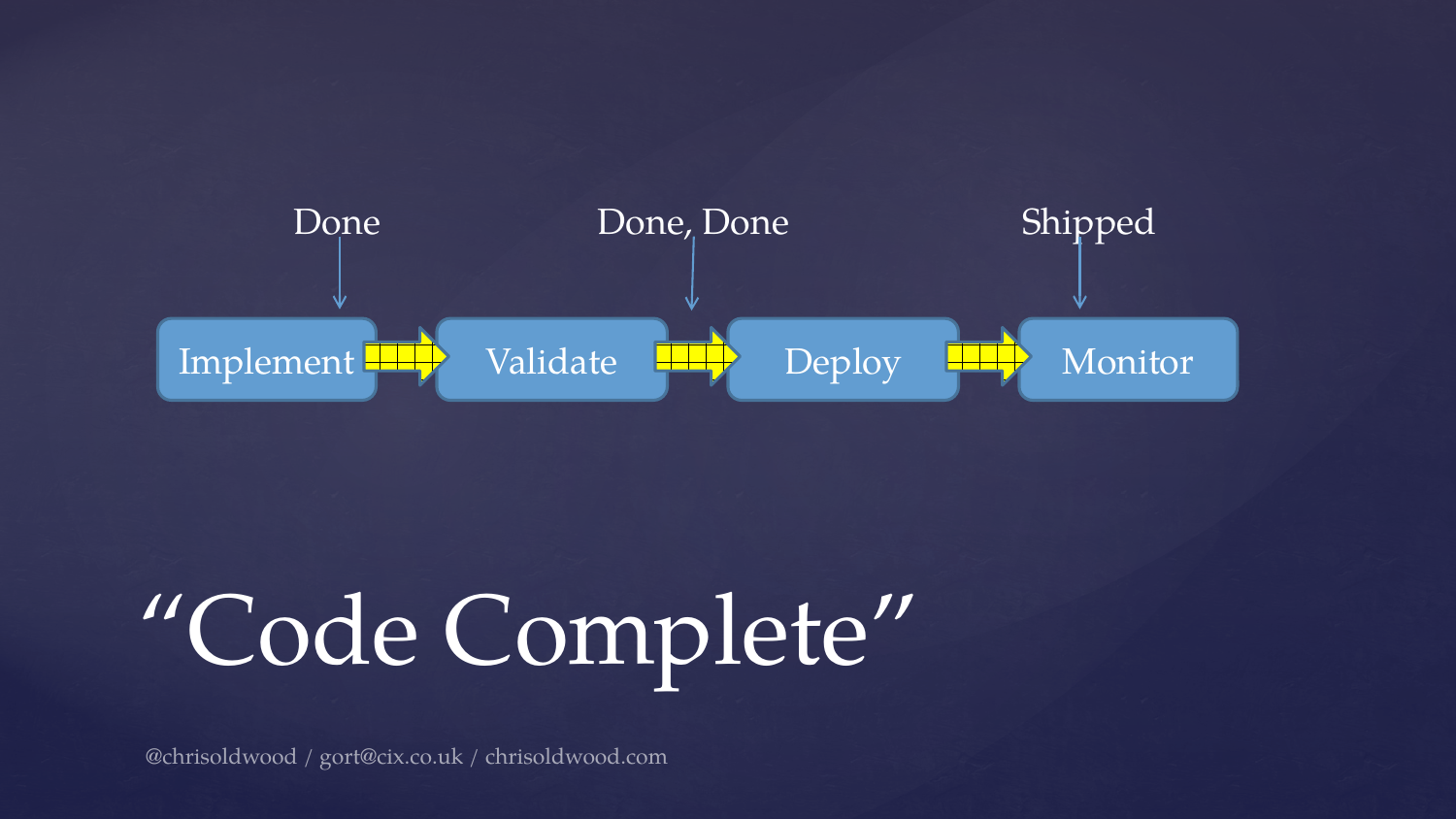

Done
Done, Done
Shipped
Implement
Validate
Deploy
Monitor

# “Code Complete”
@chrisoldwood / gort@cix.co.uk / chrisoldwood.com